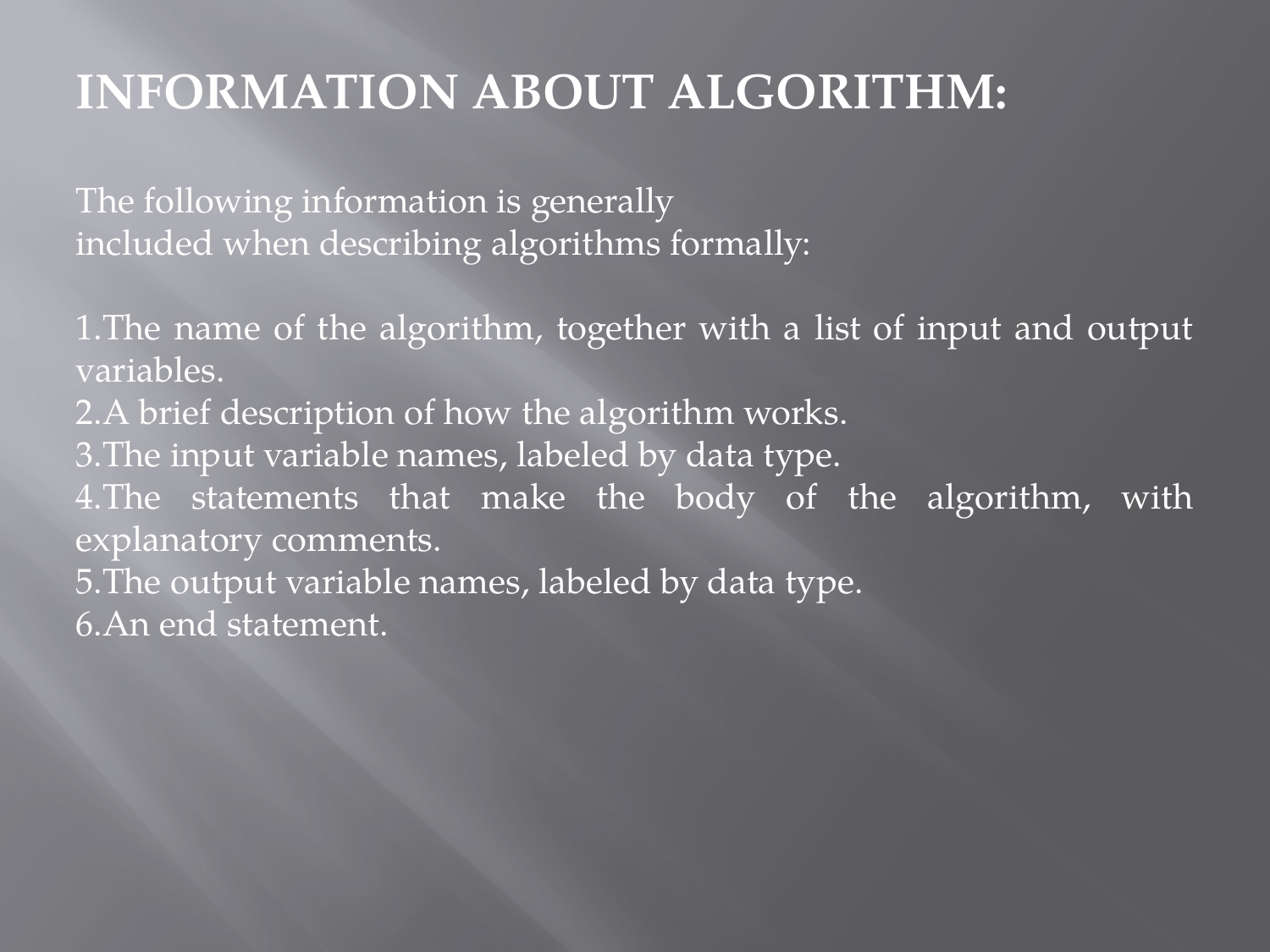

INFORMATION ABOUT ALGORITHM:

The following information is generally
included when describing algorithms formally:

1.The name of the algorithm, together with a list of input and output variables.
2.A brief description of how the algorithm works.
3.The input variable names, labeled by data type.
4.The statements that make the body of the algorithm, with explanatory comments.
5.The output variable names, labeled by data type.
6.An end statement.